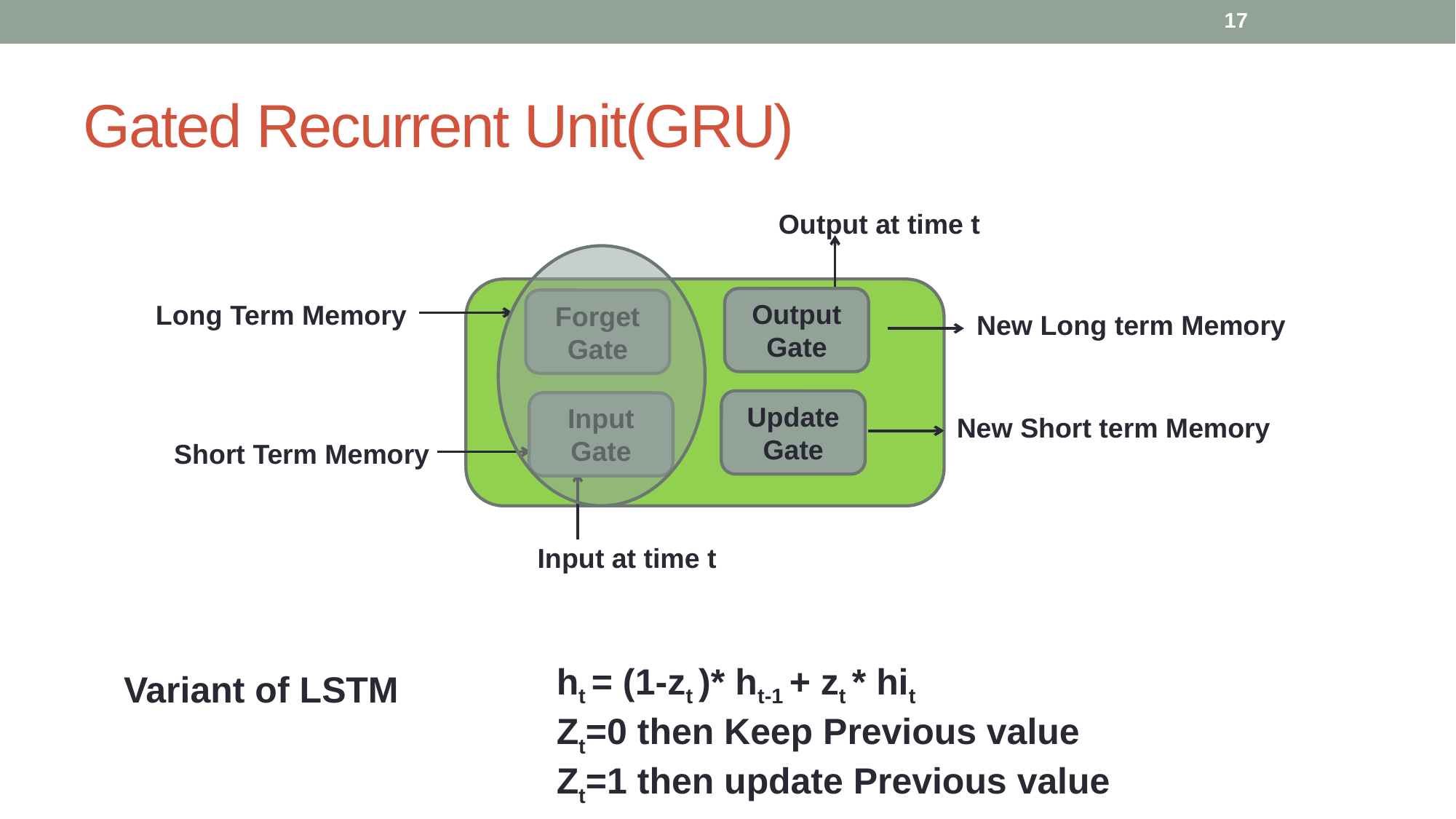

17
17
17
# Gated Recurrent Unit(GRU)
Output at time t

Output Gate
Forget Gate
Long Term Memory
New Long term Memory
Update Gate
Input Gate
New Short term Memory
Short Term Memory
Input at time t
ht = (1-zt )* ht-1 + zt * hit
Zt=0 then Keep Previous value
Zt=1 then update Previous value
Variant of LSTM